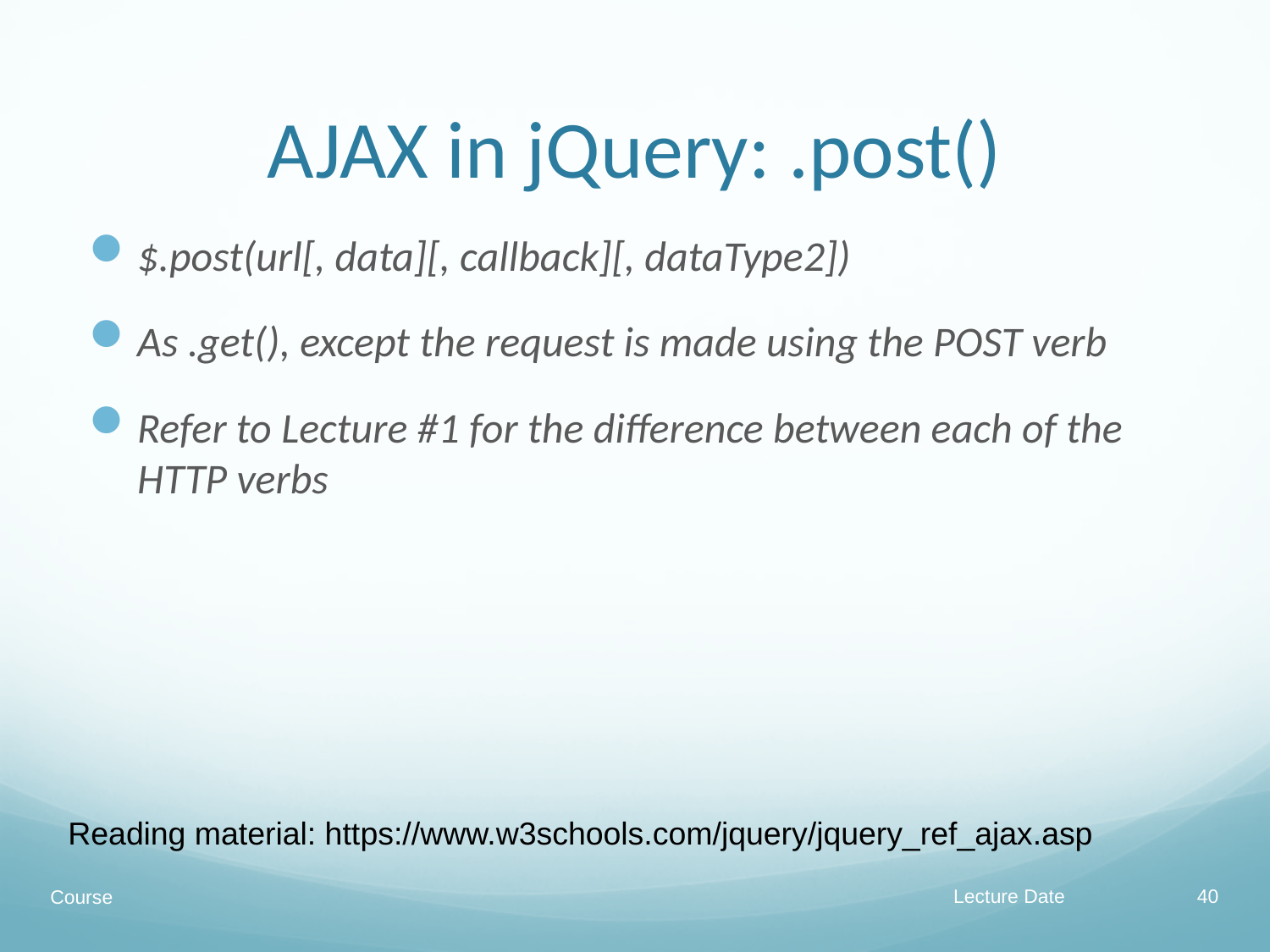

# AJAX in jQuery: .post()
$.post(url[, data][, callback][, dataType2])
As .get(), except the request is made using the POST verb
Refer to Lecture #1 for the difference between each of the HTTP verbs
Reading material: https://www.w3schools.com/jquery/jquery_ref_ajax.asp